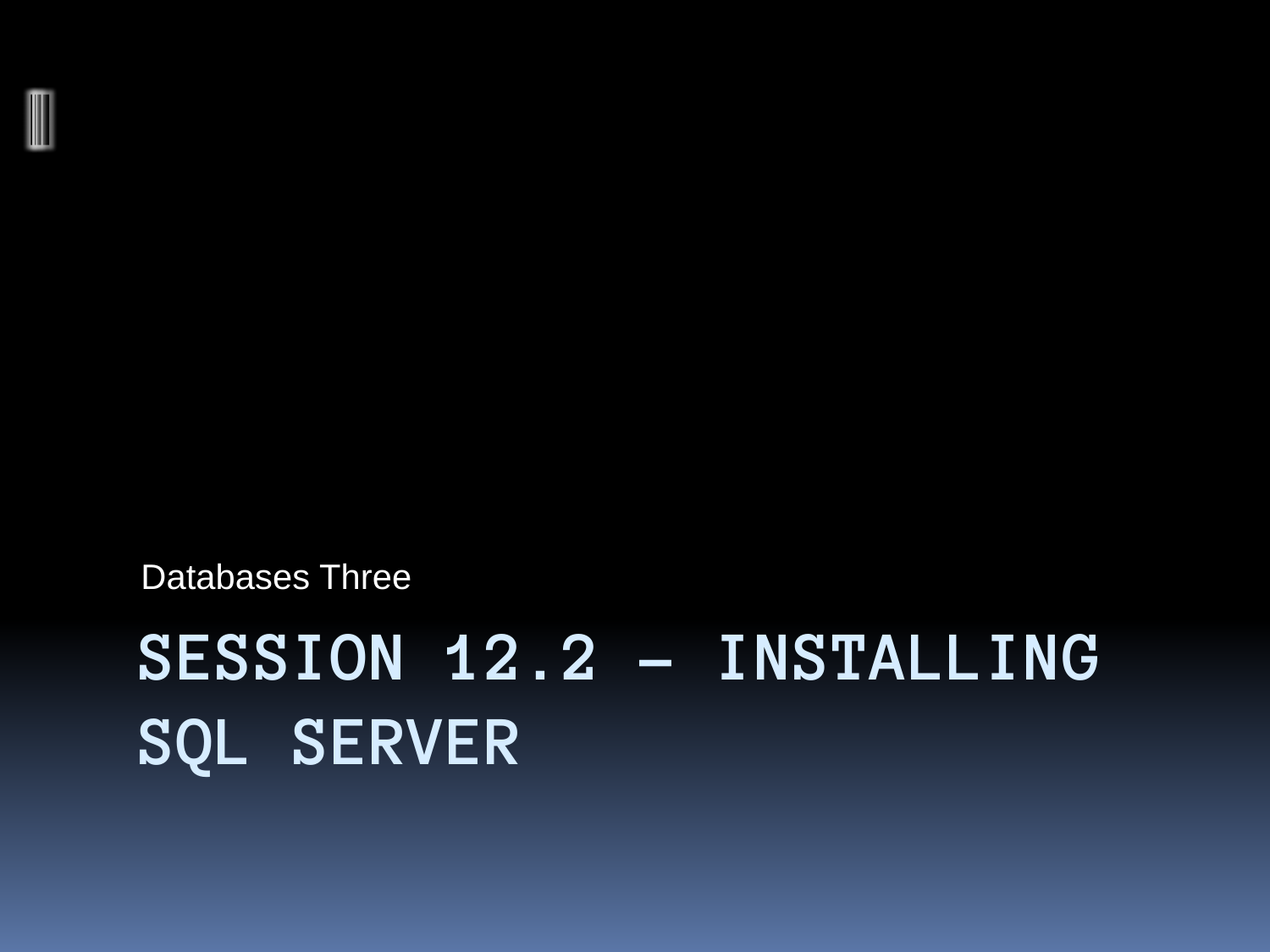

Databases Three
# Session 12.2 – Installing SQL Server